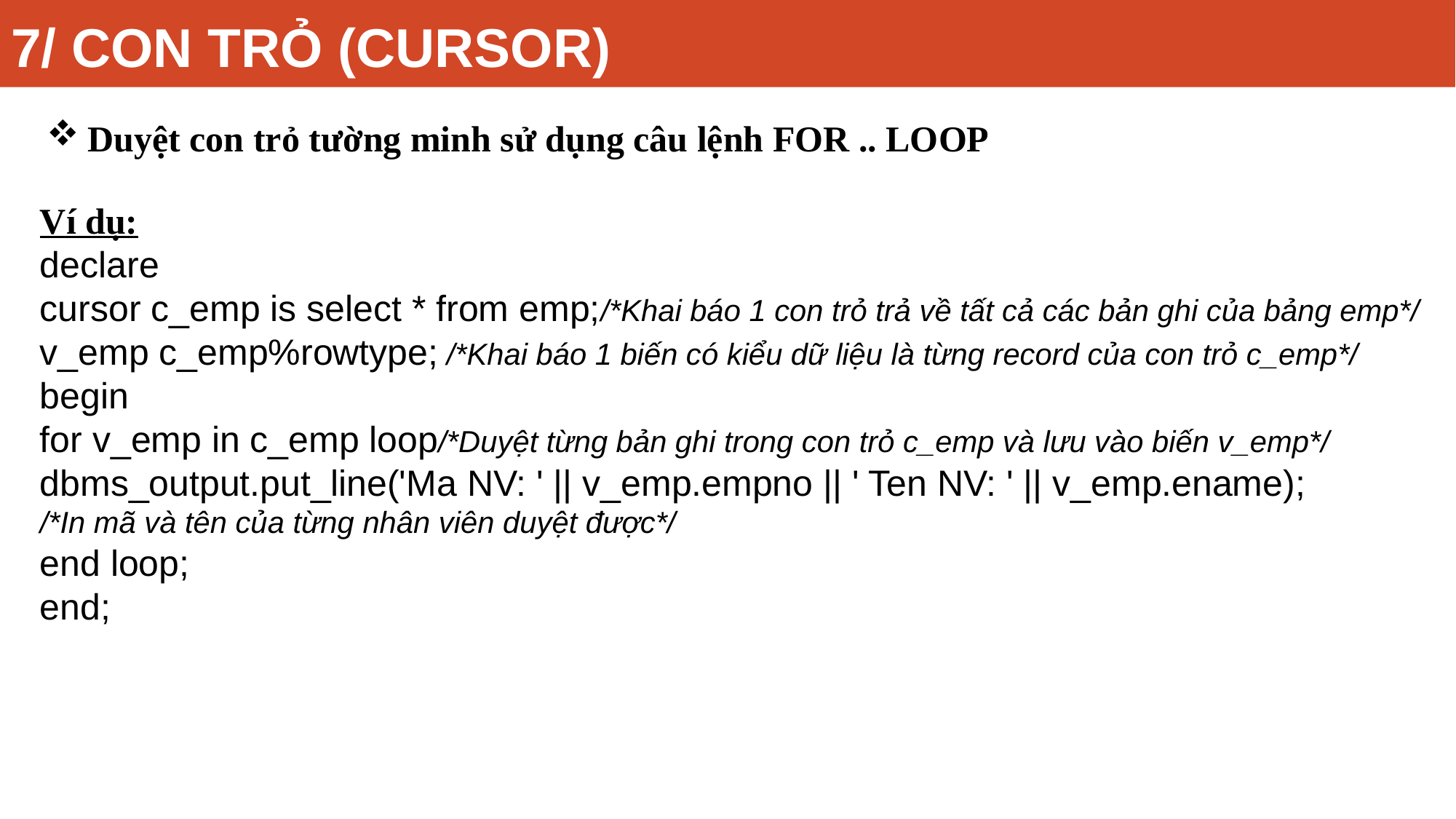

# 7/ CON TRỎ (CURSOR)
Duyệt con trỏ tường minh sử dụng câu lệnh FOR .. LOOP
Ví dụ:
declare
cursor c_emp is select * from emp;/*Khai báo 1 con trỏ trả về tất cả các bản ghi của bảng emp*/
v_emp c_emp%rowtype; /*Khai báo 1 biến có kiểu dữ liệu là từng record của con trỏ c_emp*/
begin
for v_emp in c_emp loop/*Duyệt từng bản ghi trong con trỏ c_emp và lưu vào biến v_emp*/
dbms_output.put_line('Ma NV: ' || v_emp.empno || ' Ten NV: ' || v_emp.ename);
/*In mã và tên của từng nhân viên duyệt được*/
end loop;
end;